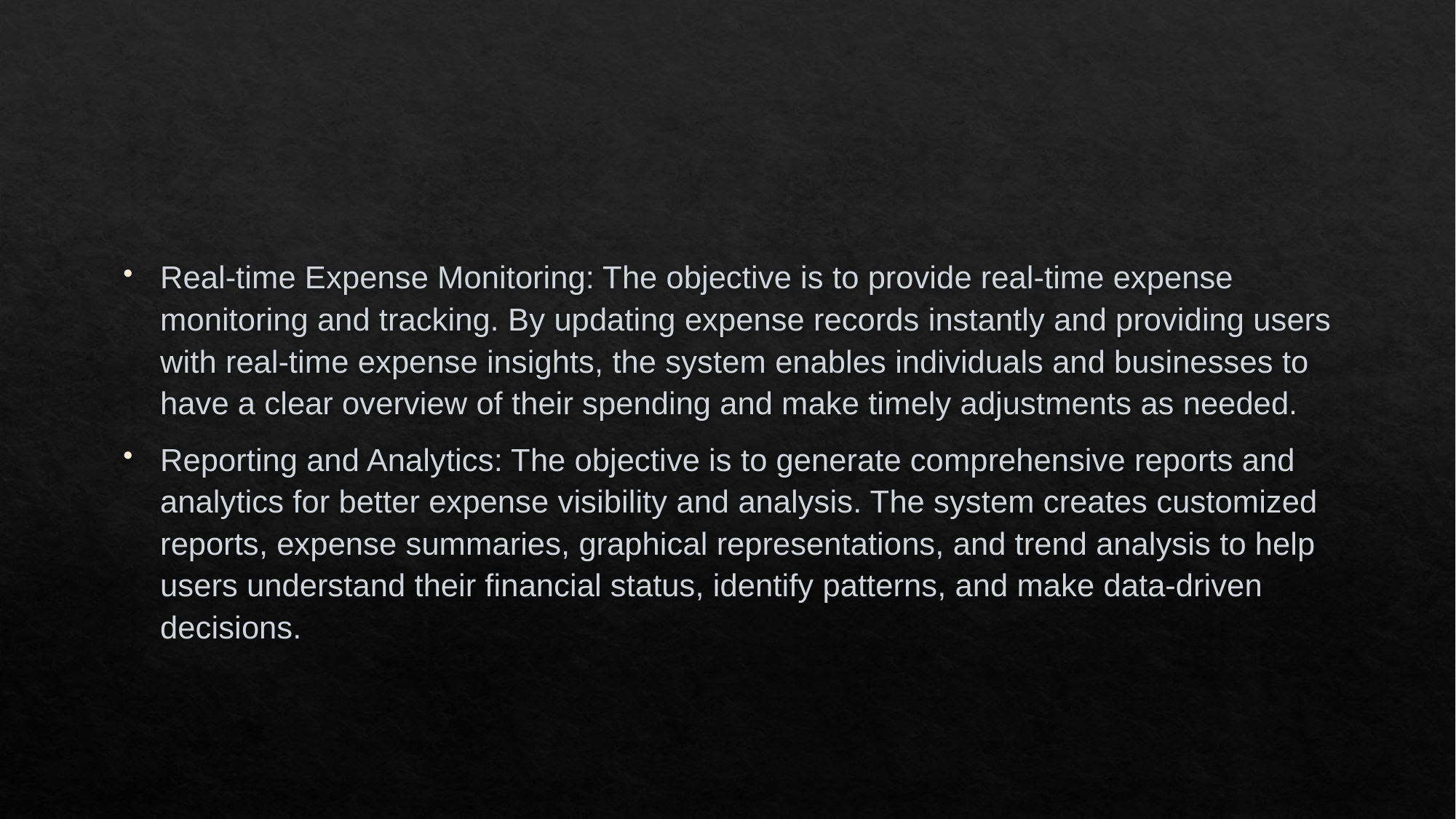

#
Real-time Expense Monitoring: The objective is to provide real-time expense monitoring and tracking. By updating expense records instantly and providing users with real-time expense insights, the system enables individuals and businesses to have a clear overview of their spending and make timely adjustments as needed.
Reporting and Analytics: The objective is to generate comprehensive reports and analytics for better expense visibility and analysis. The system creates customized reports, expense summaries, graphical representations, and trend analysis to help users understand their financial status, identify patterns, and make data-driven decisions.